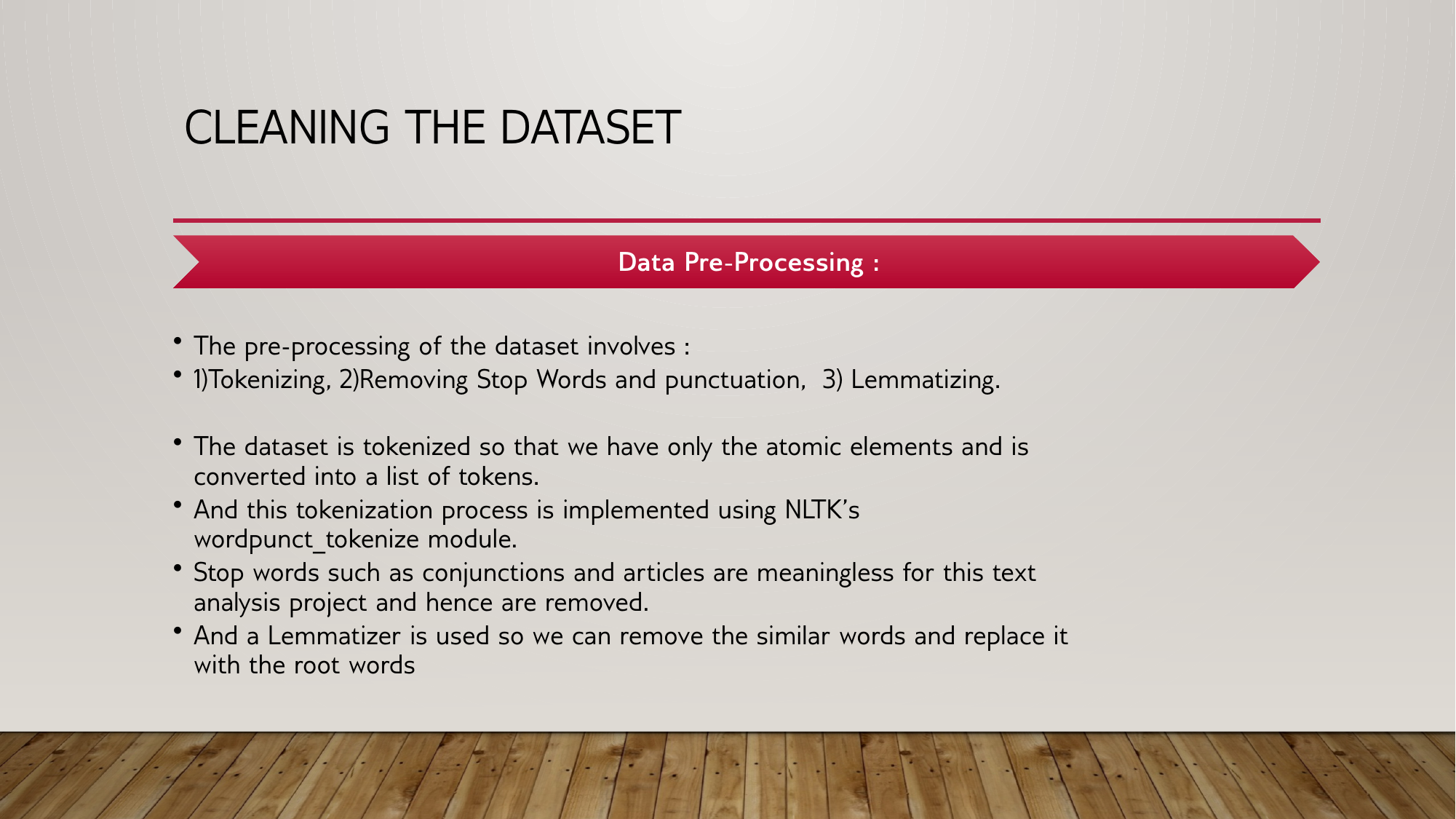

# CLEANING THE DATASET
Data Pre-Processing :
The pre-processing of the dataset involves :
1)Tokenizing, 2)Removing Stop Words and punctuation,  3) Lemmatizing.

The dataset is tokenized so that we have only the atomic elements and is converted into a list of tokens.
And this tokenization process is implemented using NLTK’s wordpunct_tokenize module.
Stop words such as conjunctions and articles are meaningless for this text analysis project and hence are removed.
And a Lemmatizer is used so we can remove the similar words and replace it with the root words